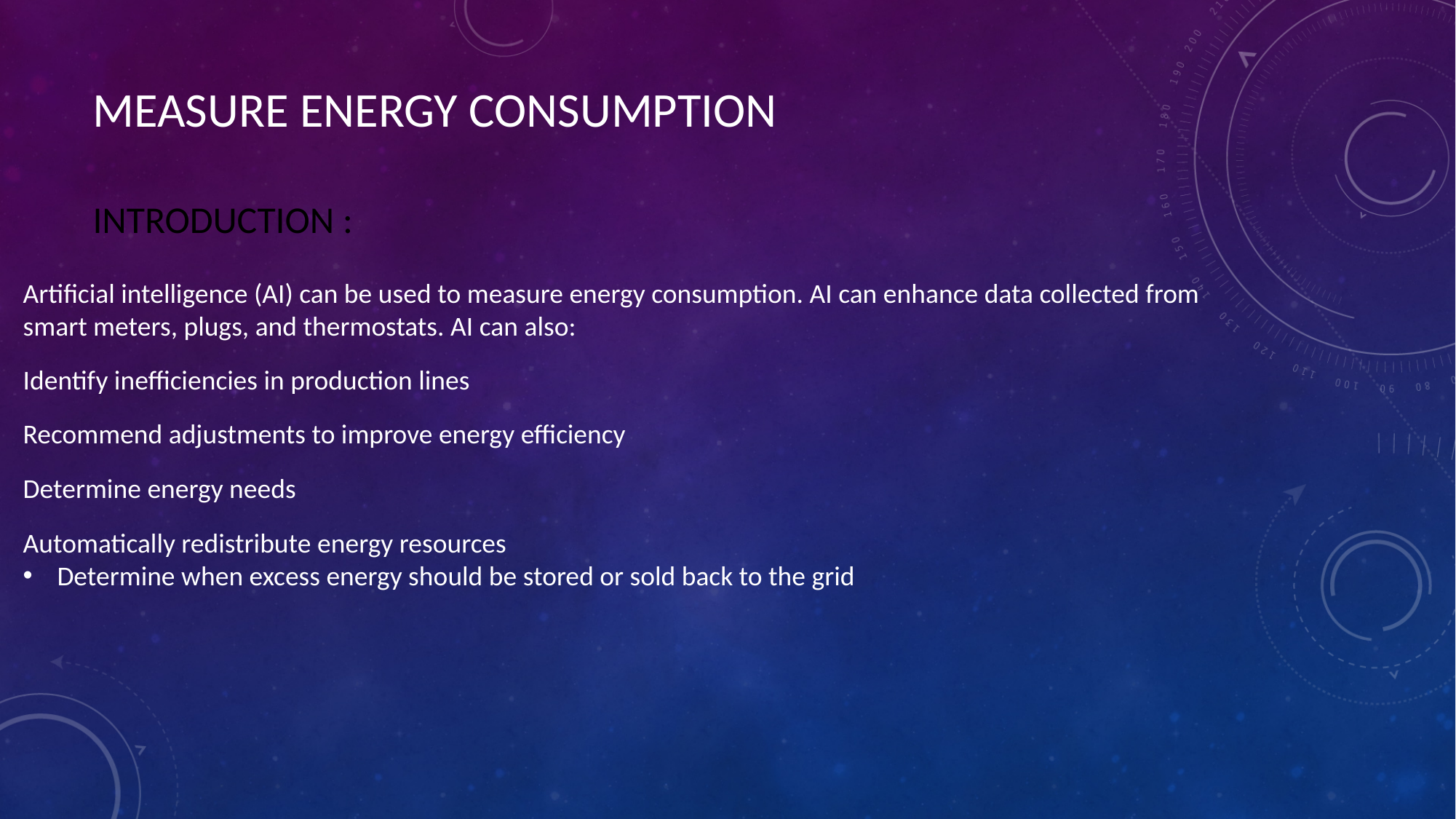

# Measure energy consumption introduction :
Artificial intelligence (AI) can be used to measure energy consumption. AI can enhance data collected from smart meters, plugs, and thermostats. AI can also:
Identify inefficiencies in production lines
Recommend adjustments to improve energy efficiency
Determine energy needs
Automatically redistribute energy resources
Determine when excess energy should be stored or sold back to the grid